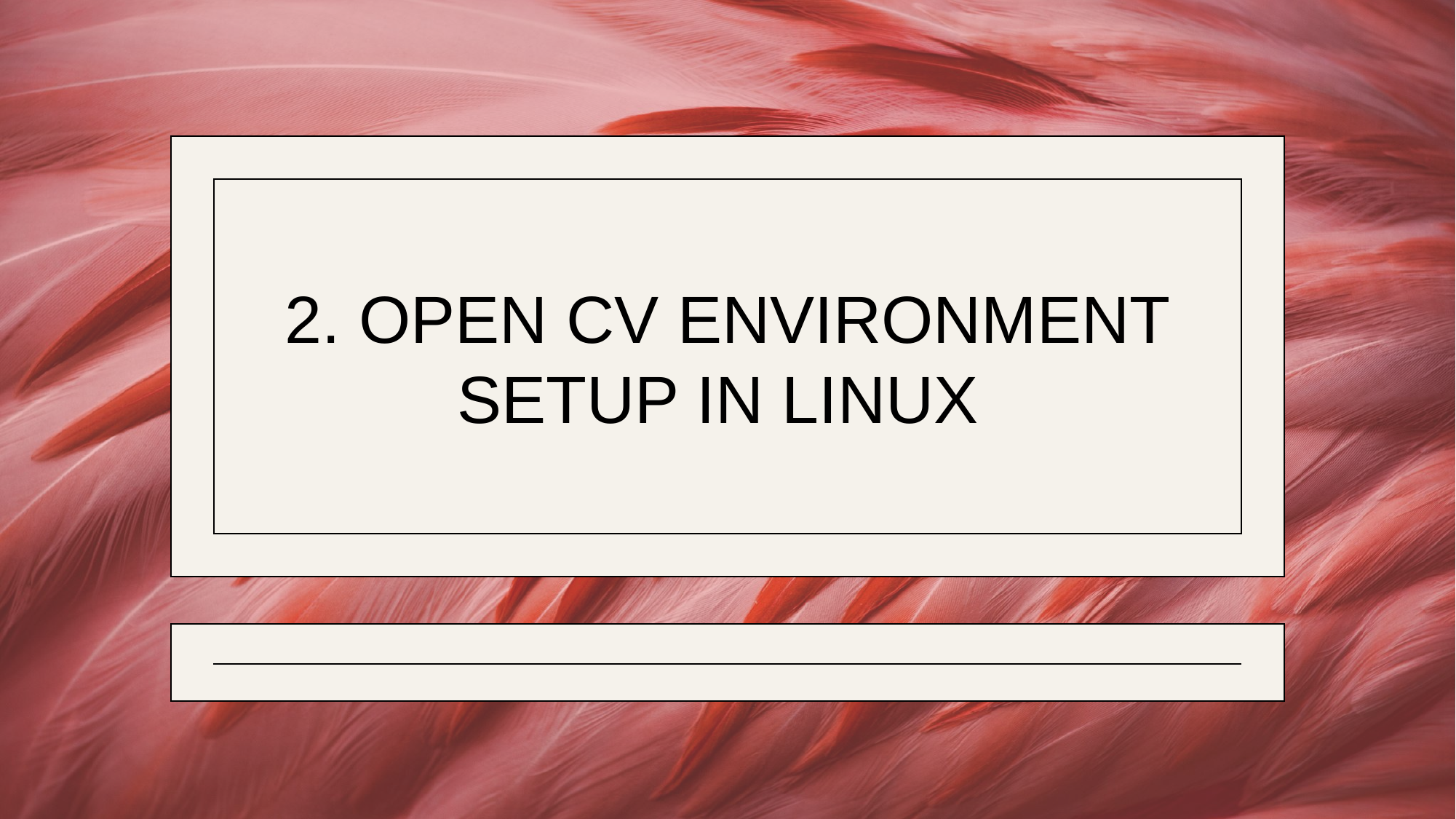

# 2. OPEN CV Environment Setup in LINUX